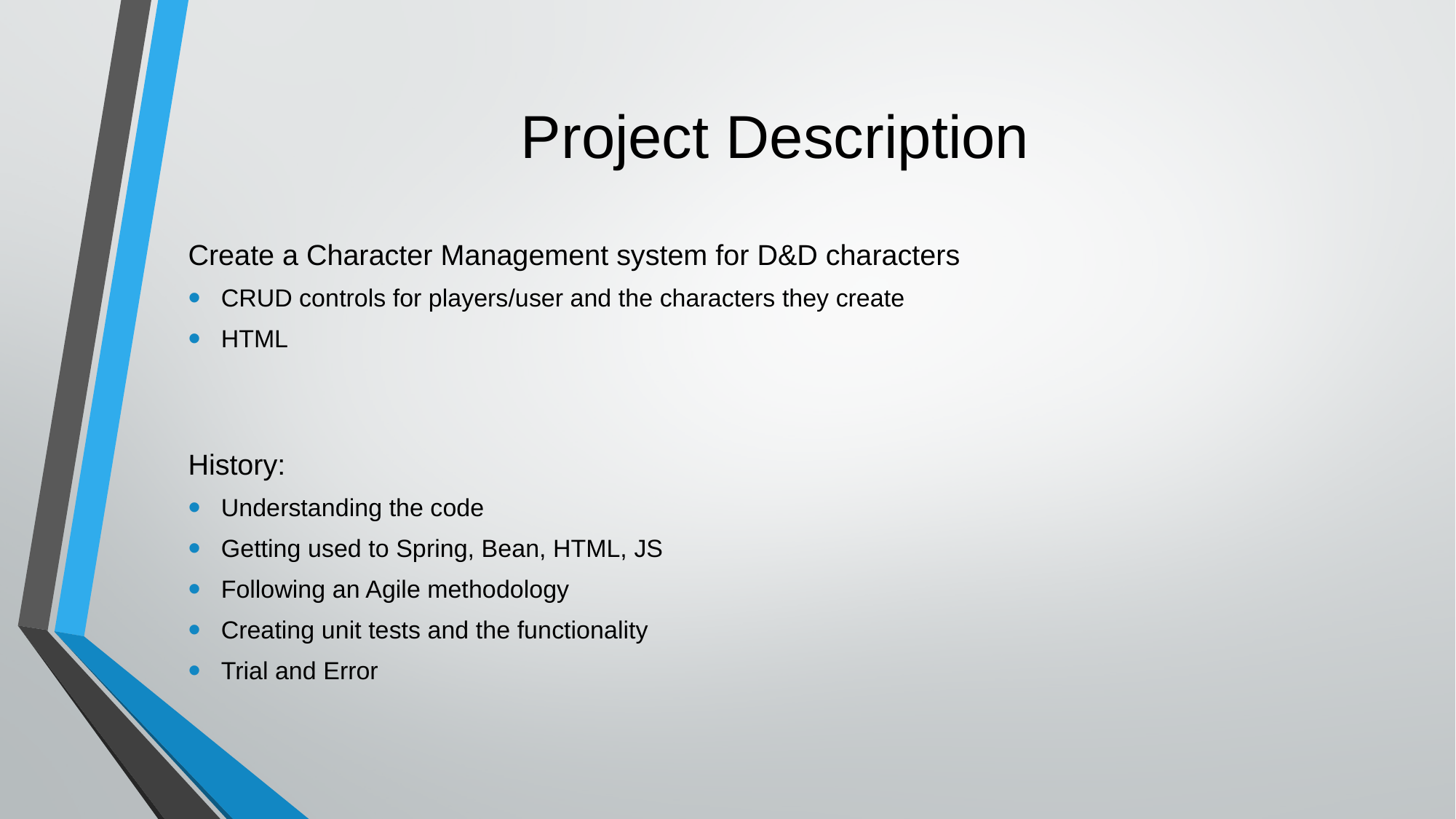

# Project Description
Create a Character Management system for D&D characters
CRUD controls for players/user and the characters they create
HTML

History:
Understanding the code
Getting used to Spring, Bean, HTML, JS
Following an Agile methodology
Creating unit tests and the functionality
Trial and Error